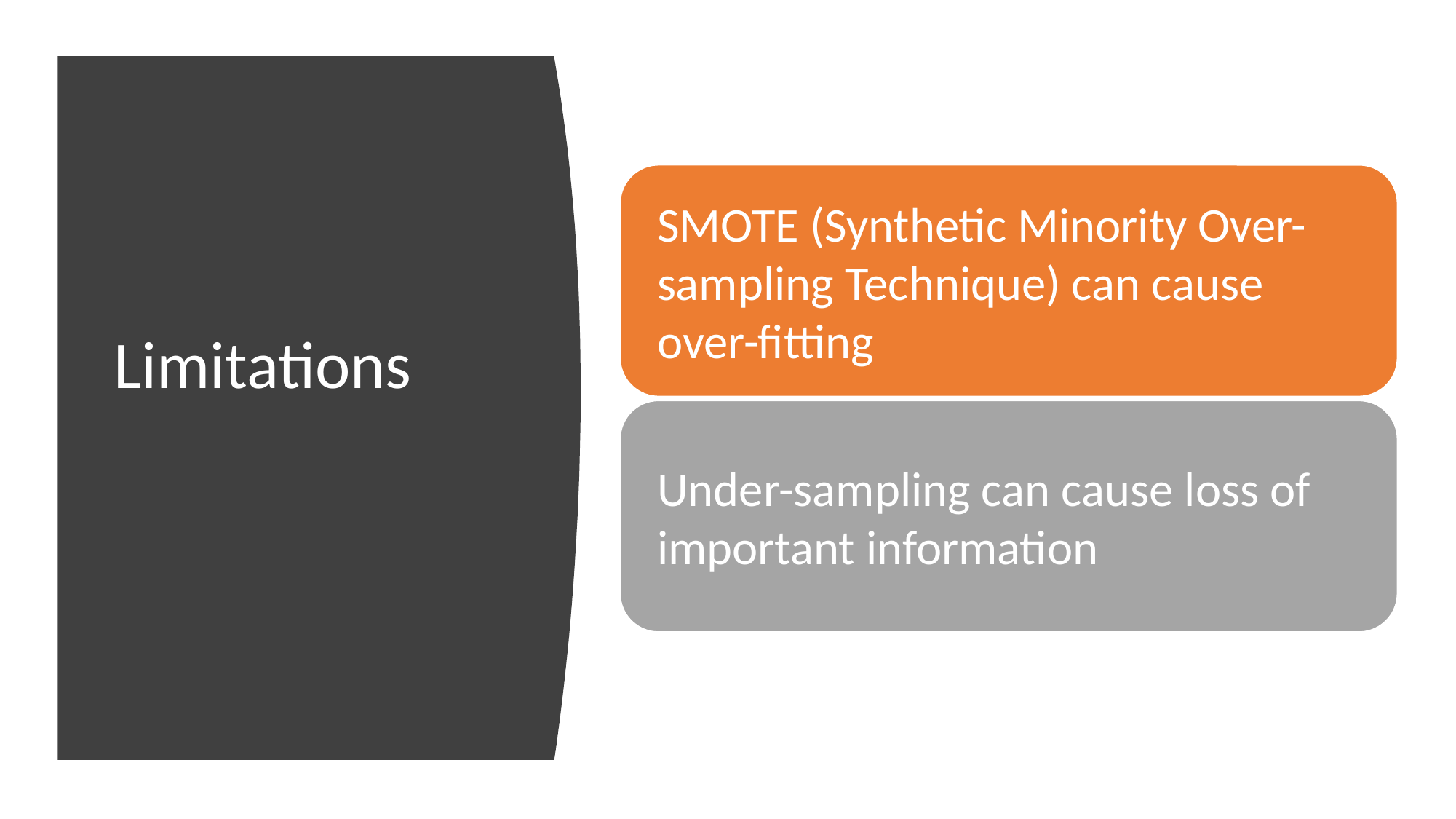

SMOTE (Synthetic Minority Over-sampling Technique) can cause over-fitting
Under-sampling can cause loss of important information

# Limitations